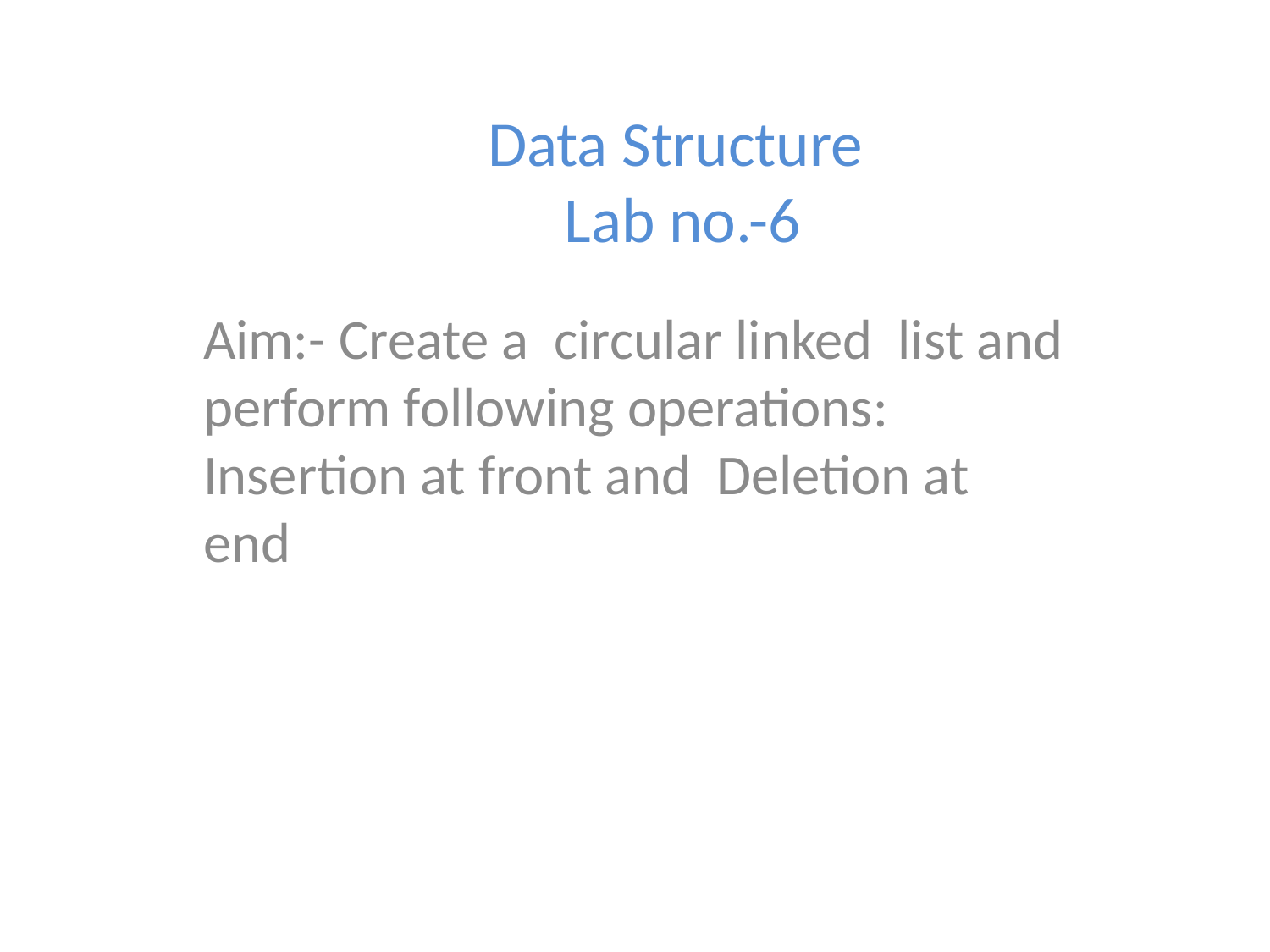

# Data Structure Lab no.-6
Aim:- Create a  circular linked  list and perform following operations: Insertion at front and  Deletion at  end